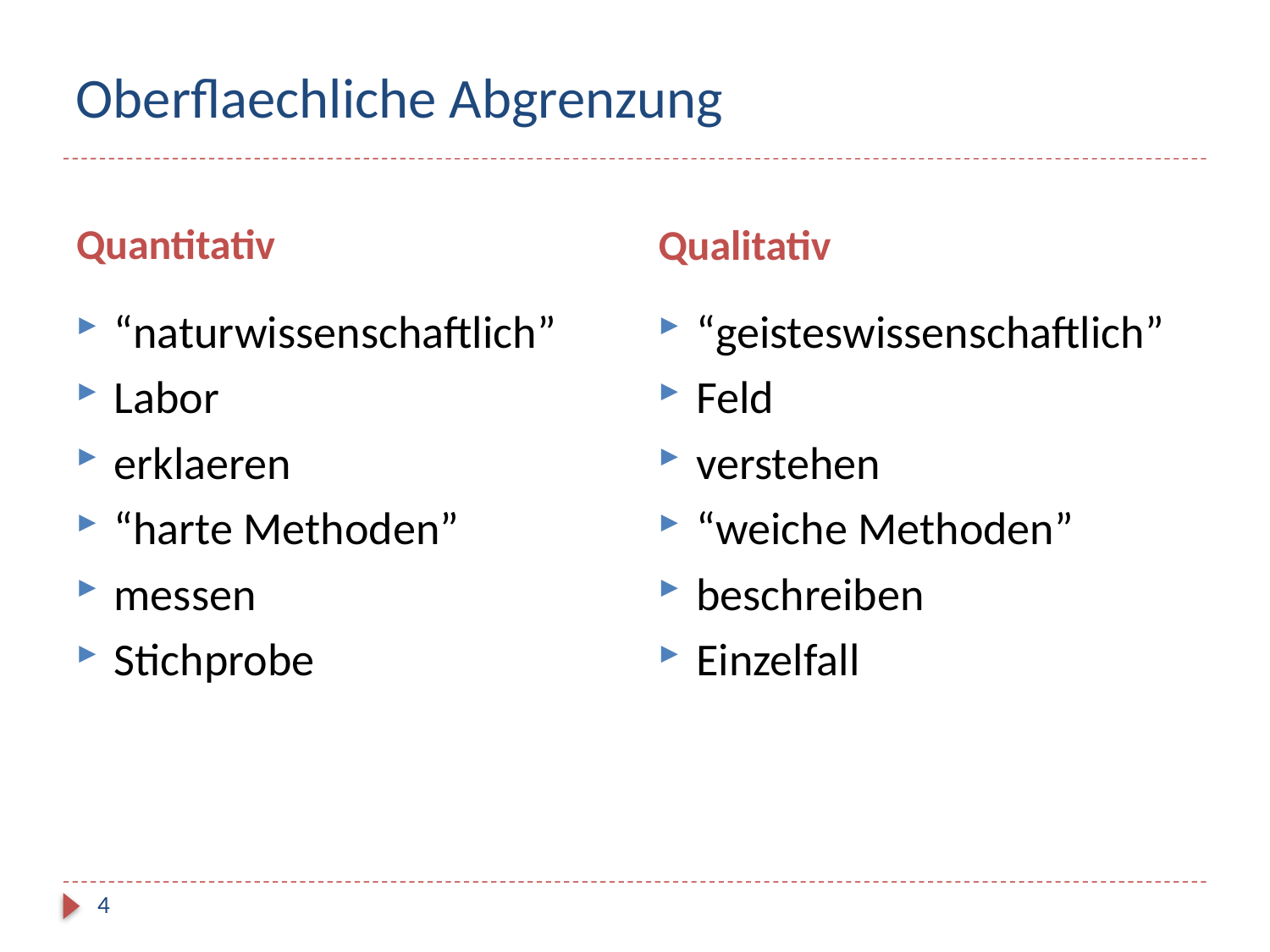

# Oberflaechliche Abgrenzung
Quantitativ
Qualitativ
“naturwissenschaftlich”
Labor
erklaeren
“harte Methoden”
messen
Stichprobe
“geisteswissenschaftlich”
Feld
verstehen
“weiche Methoden”
beschreiben
Einzelfall
4